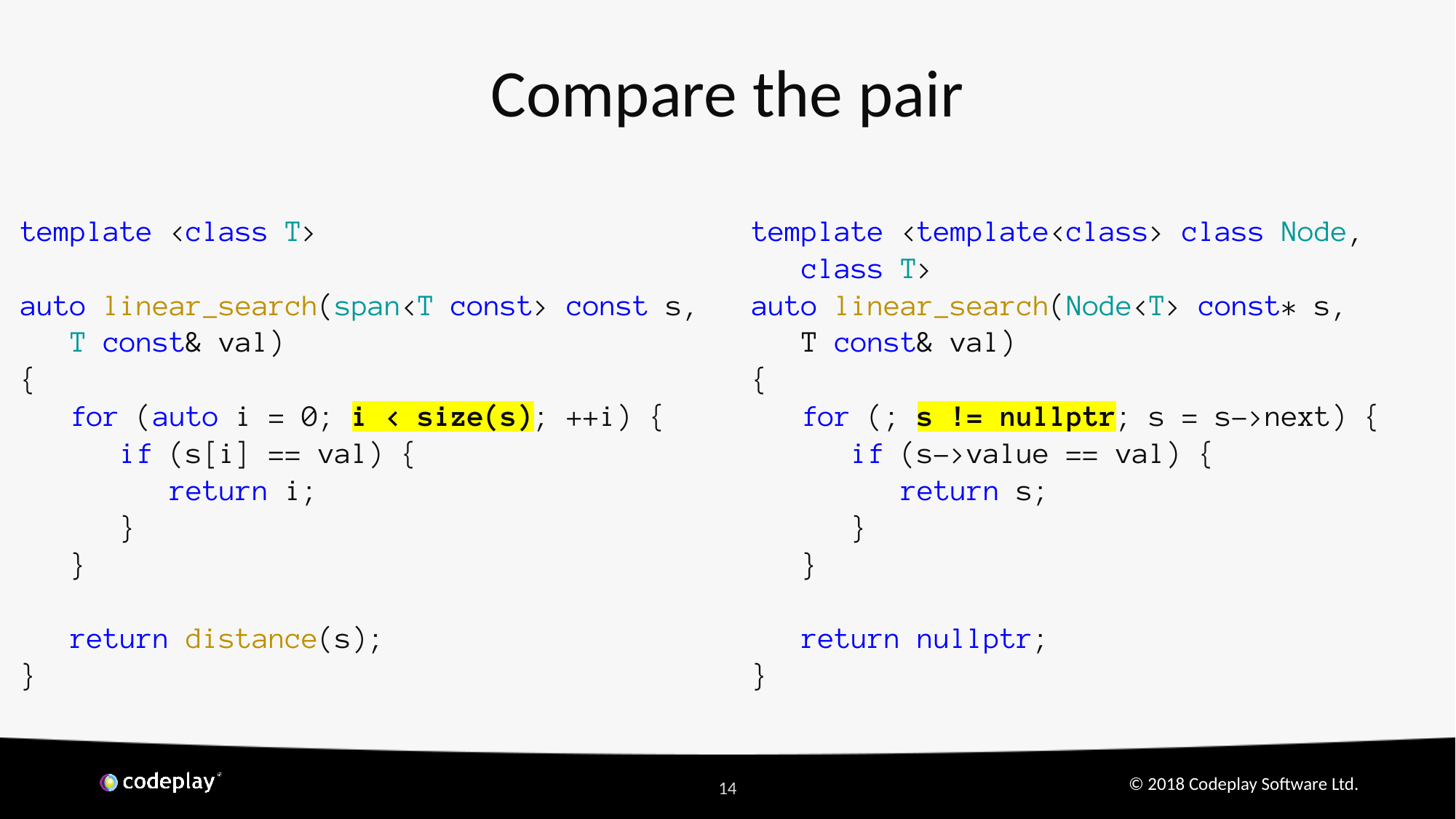

# Compare the pair
template <class T>

auto linear_search(span<T const> const s,
   T const& val)
{
   for (auto i = 0; i < size(s); ++i) {
      if (s[i] == val) {
         return i;
      }
   }

   return distance(s);
}

template <template<class> class Node,
   class T>
auto linear_search(Node<T> const* s,
   T const& val)
{
   for (; s != nullptr; s = s->next) {
      if (s->value == val) {
         return s;
      }
   }

   return nullptr;
}